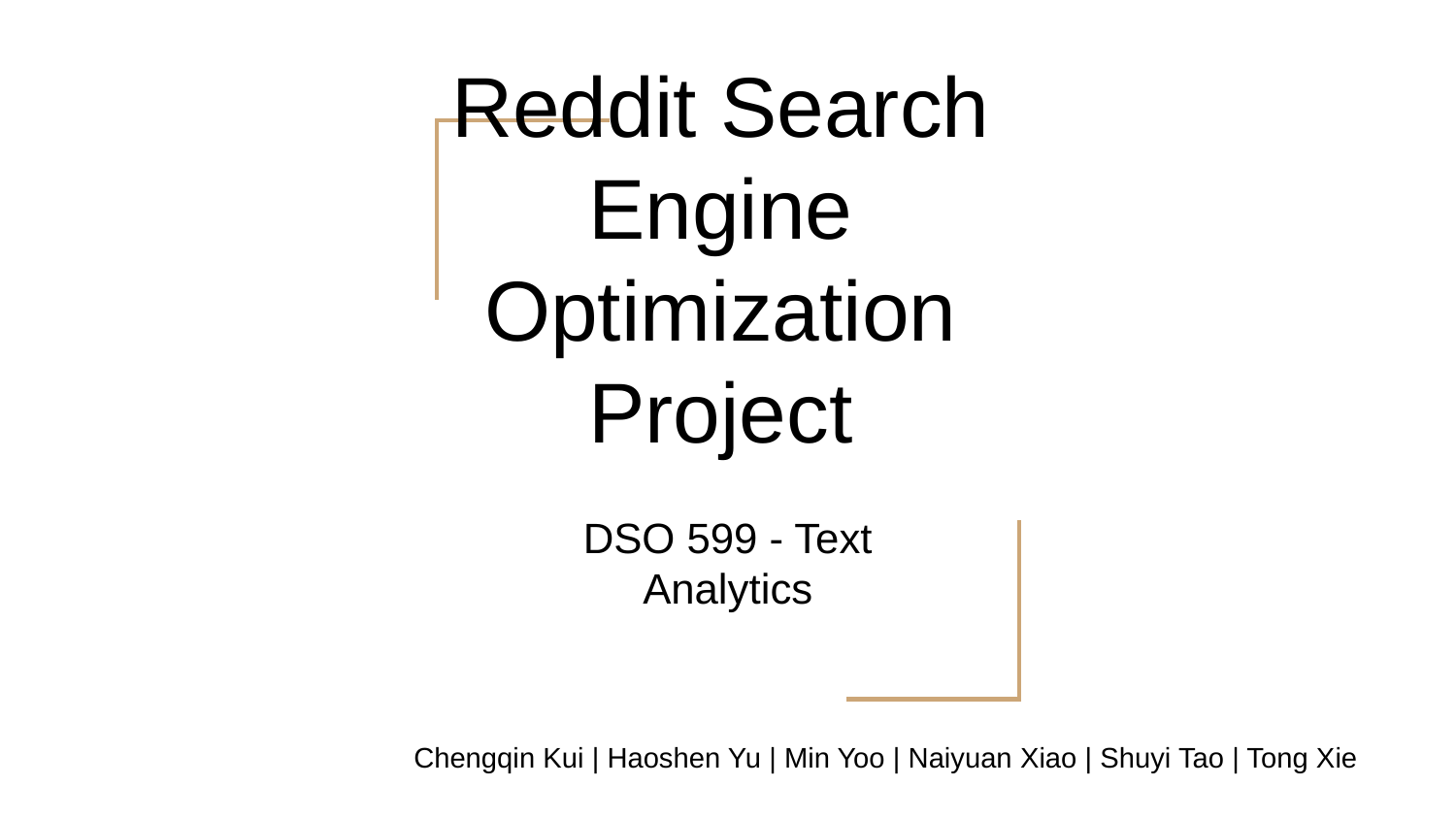

# Reddit Search Engine Optimization Project
DSO 599 - Text Analytics

Chengqin Kui | Haoshen Yu | Min Yoo | Naiyuan Xiao | Shuyi Tao | Tong Xie